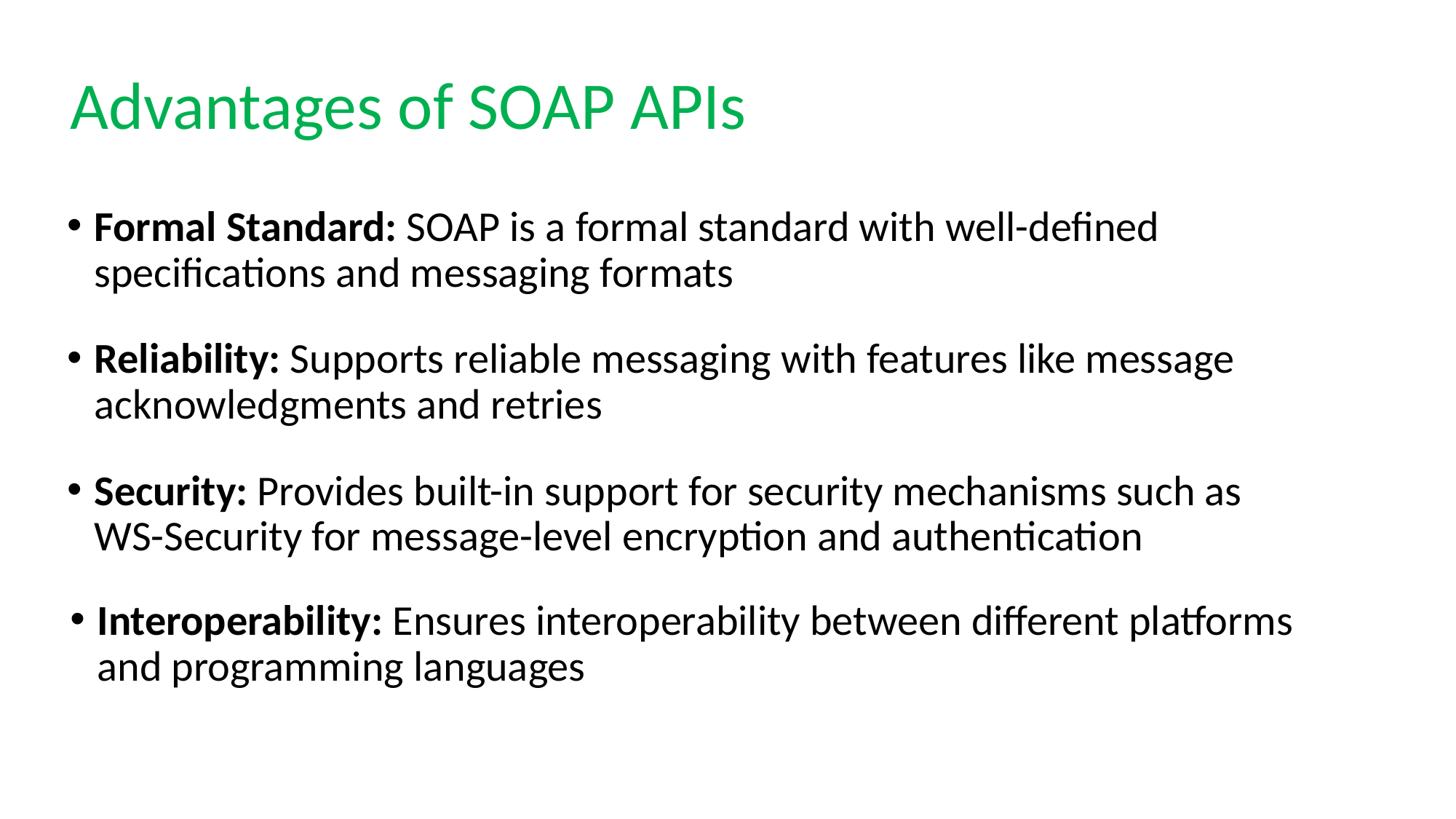

# Advantages of SOAP APIs
Formal Standard: SOAP is a formal standard with well-defined specifications and messaging formats
Reliability: Supports reliable messaging with features like message acknowledgments and retries
Security: Provides built-in support for security mechanisms such as WS-Security for message-level encryption and authentication
Interoperability: Ensures interoperability between different platforms and programming languages